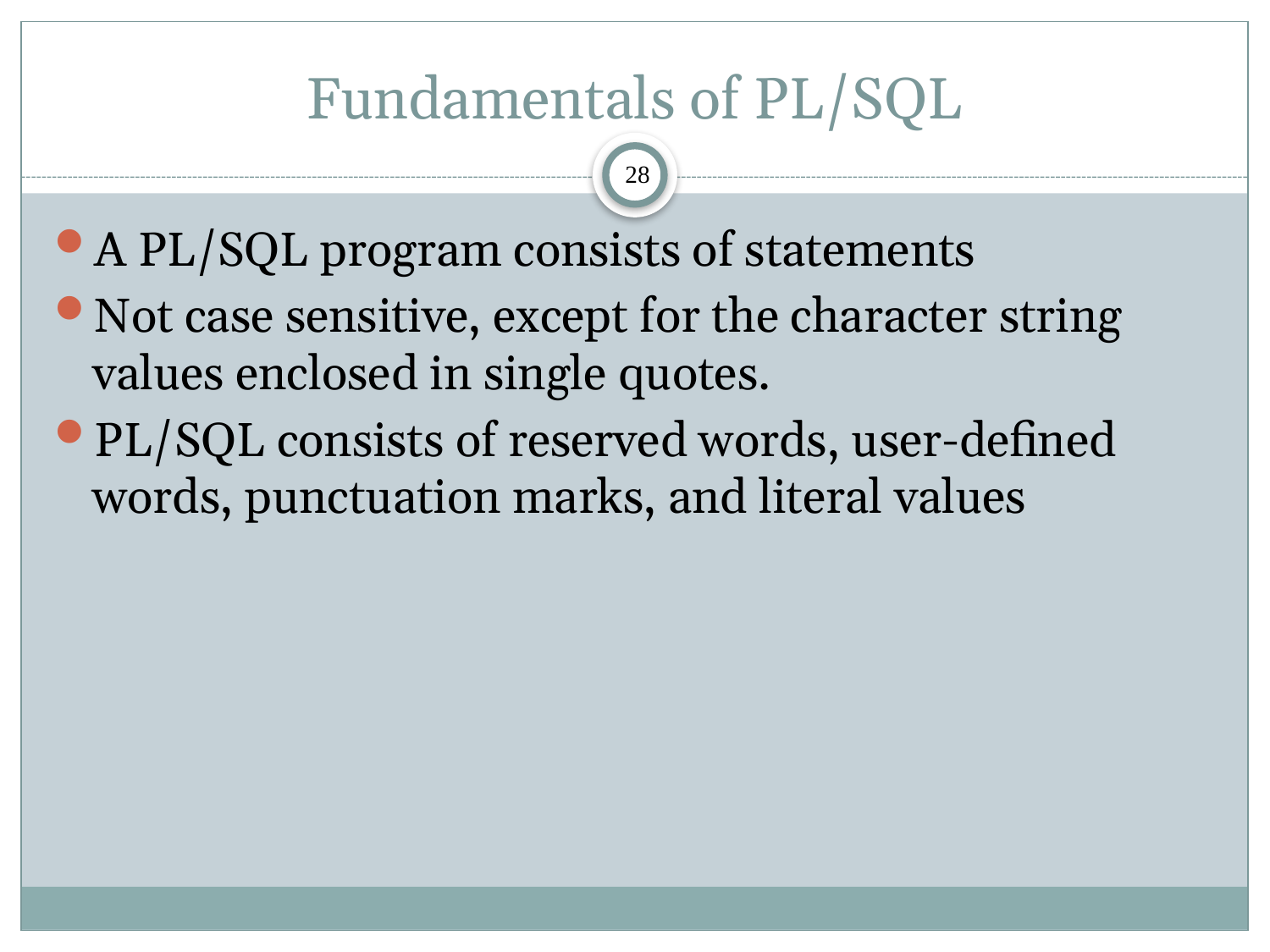

# Fundamentals of PL/SQL
28
A PL/SQL program consists of statements
Not case sensitive, except for the character string values enclosed in single quotes.
PL/SQL consists of reserved words, user-defined words, punctuation marks, and literal values